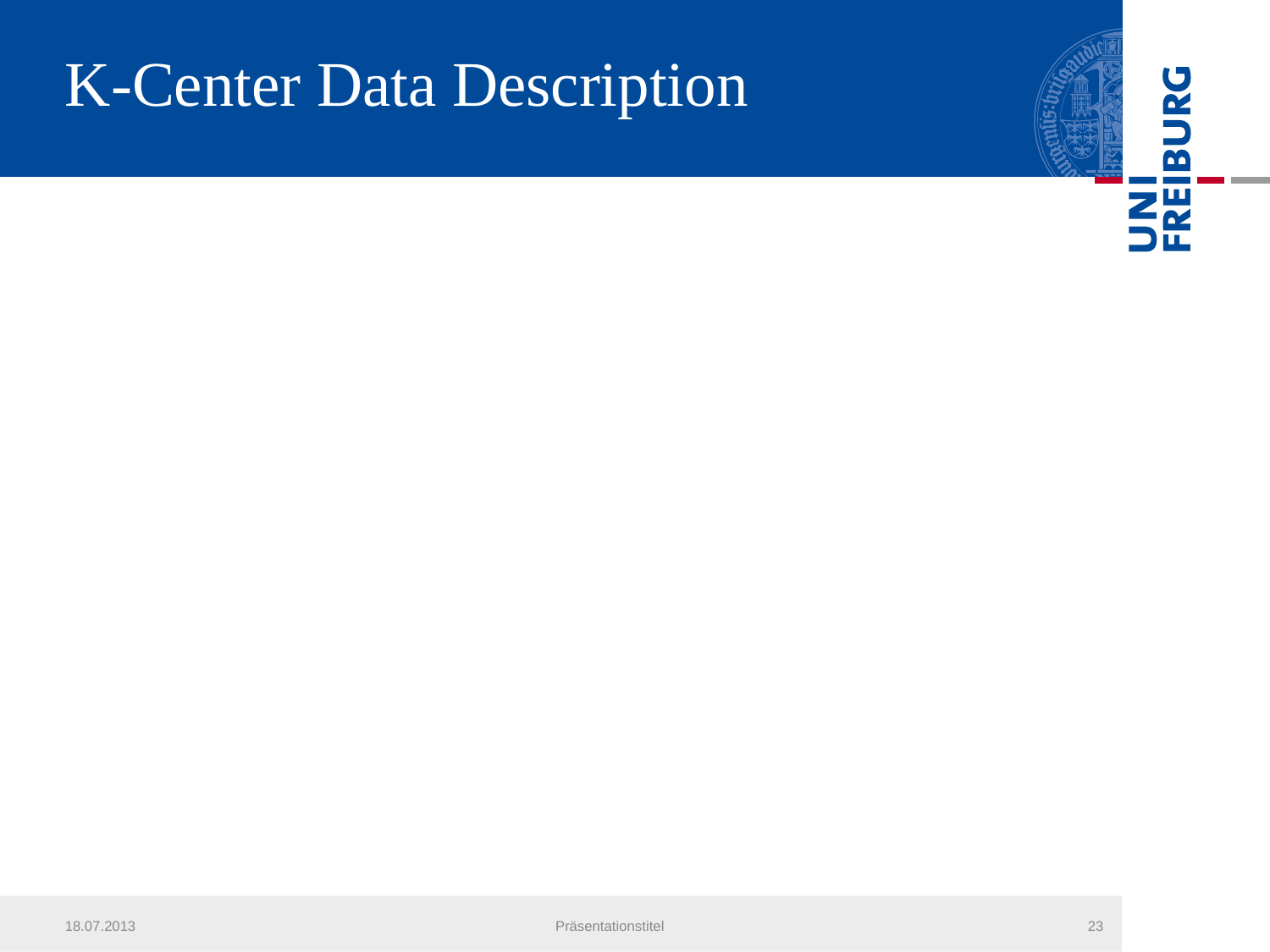

# K-Center Data Description

18.07.2013
Präsentationstitel
23